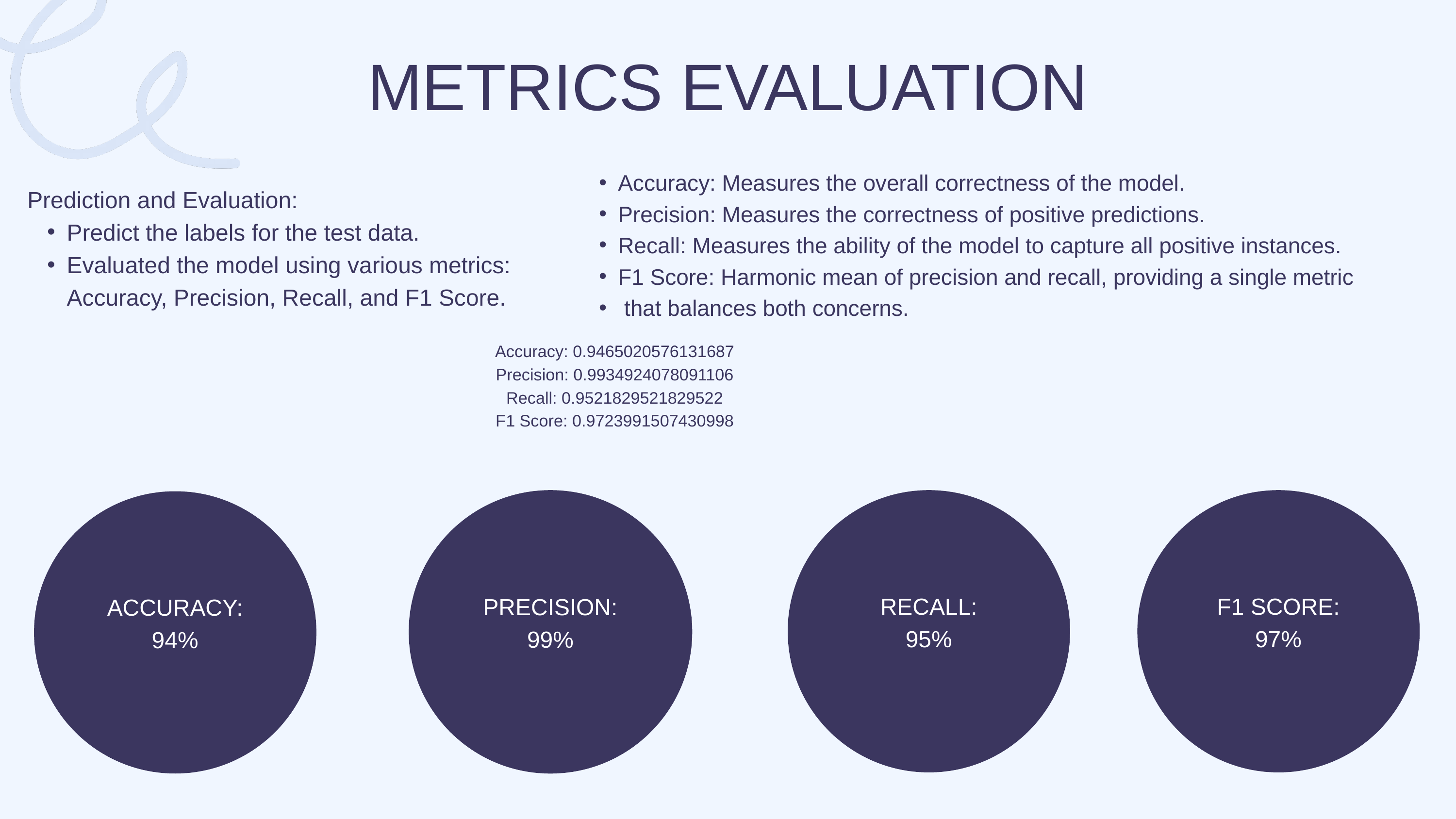

METRICS EVALUATION
Accuracy: Measures the overall correctness of the model.
Precision: Measures the correctness of positive predictions.
Recall: Measures the ability of the model to capture all positive instances.
F1 Score: Harmonic mean of precision and recall, providing a single metric
 that balances both concerns.
Prediction and Evaluation:
Predict the labels for the test data.
Evaluated the model using various metrics: Accuracy, Precision, Recall, and F1 Score.

Accuracy: 0.9465020576131687
Precision: 0.9934924078091106
Recall: 0.9521829521829522
F1 Score: 0.9723991507430998

PRECISION:
99%

RECALL:
95%

F1 SCORE:
97%

ACCURACY:
94%